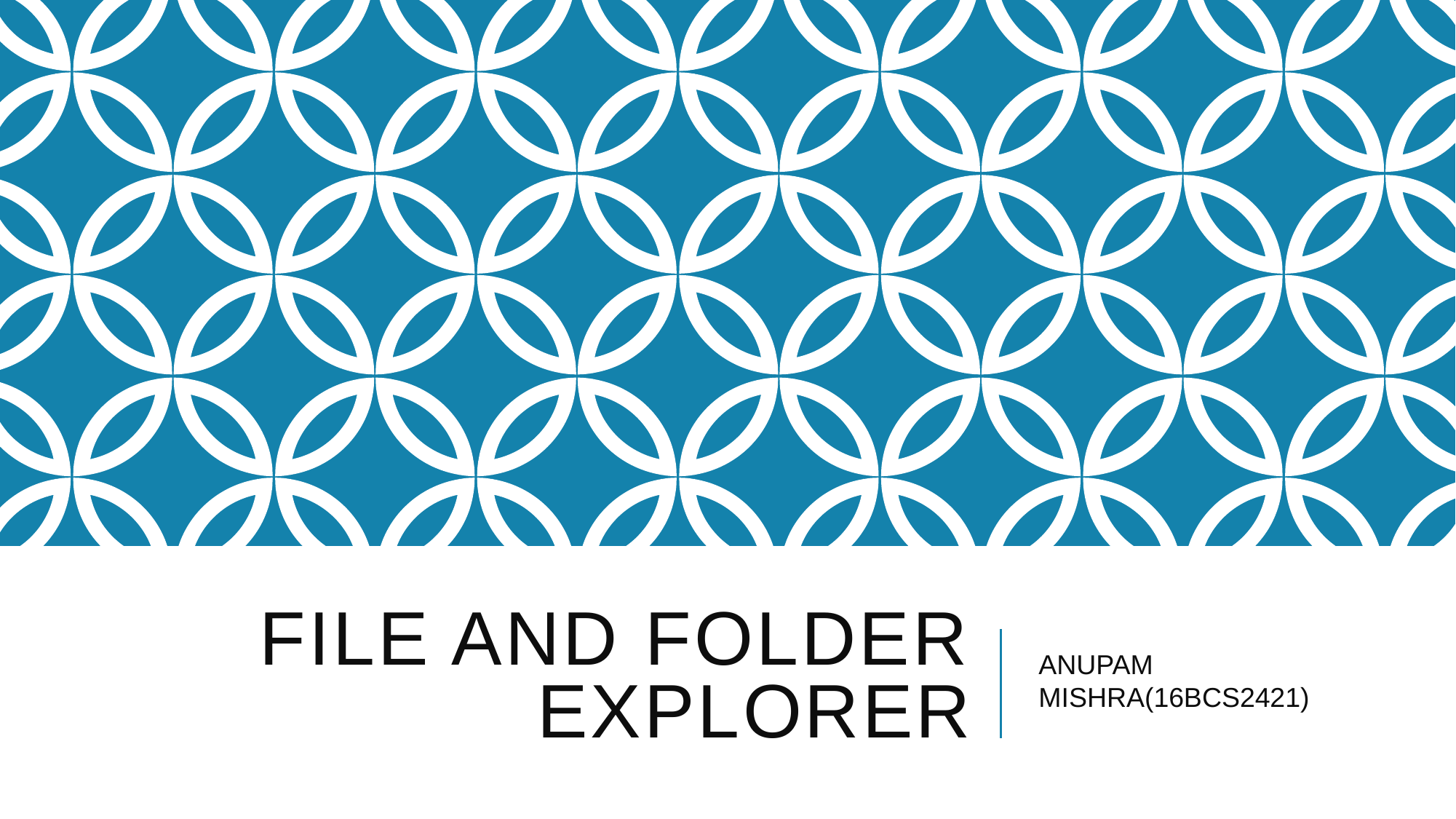

# FILE and folder EXPLORER
ANUPAM MISHRA(16BCS2421)